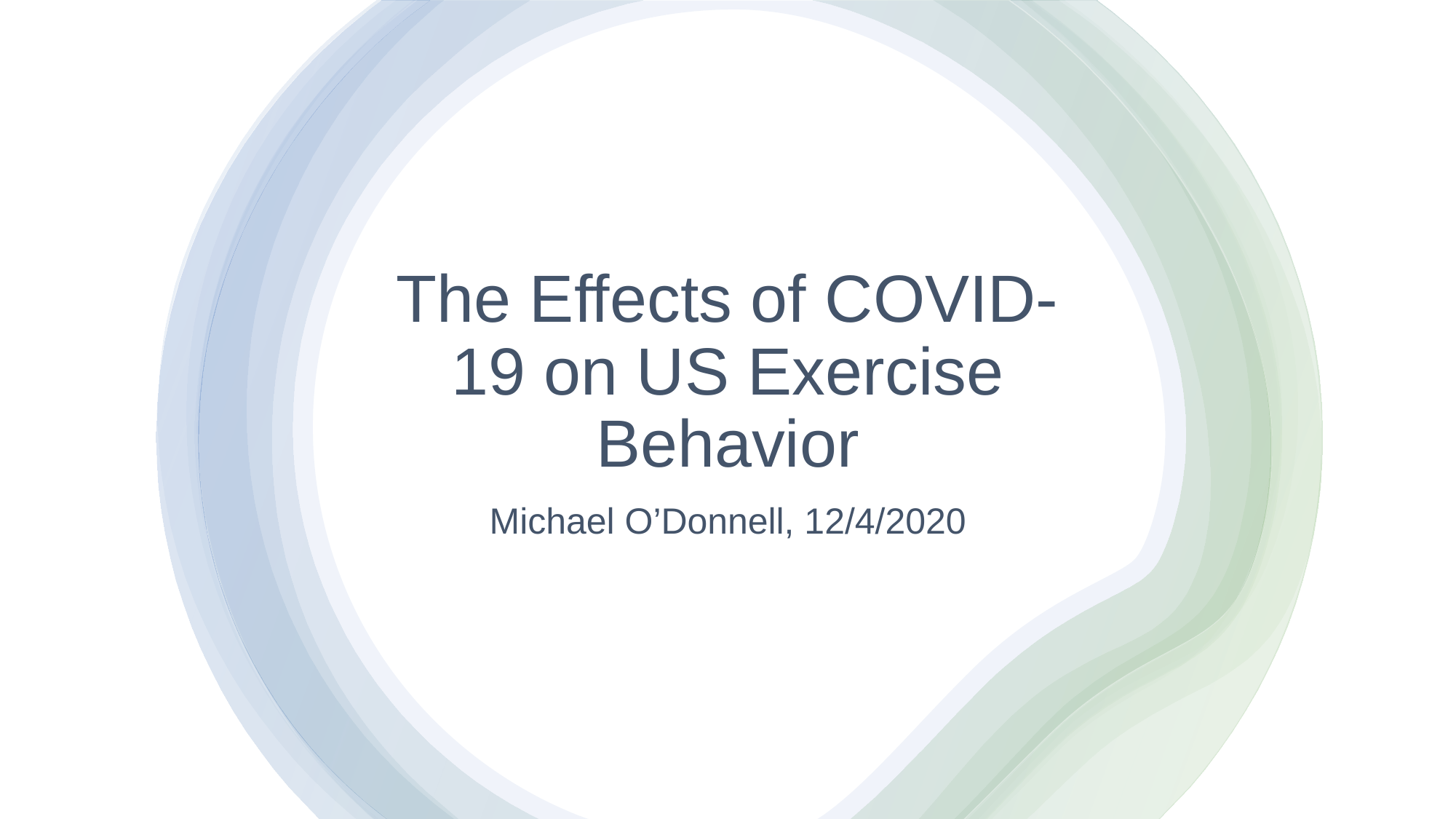

# The Effects of COVID-19 on US Exercise Behavior
Michael O’Donnell, 12/4/2020